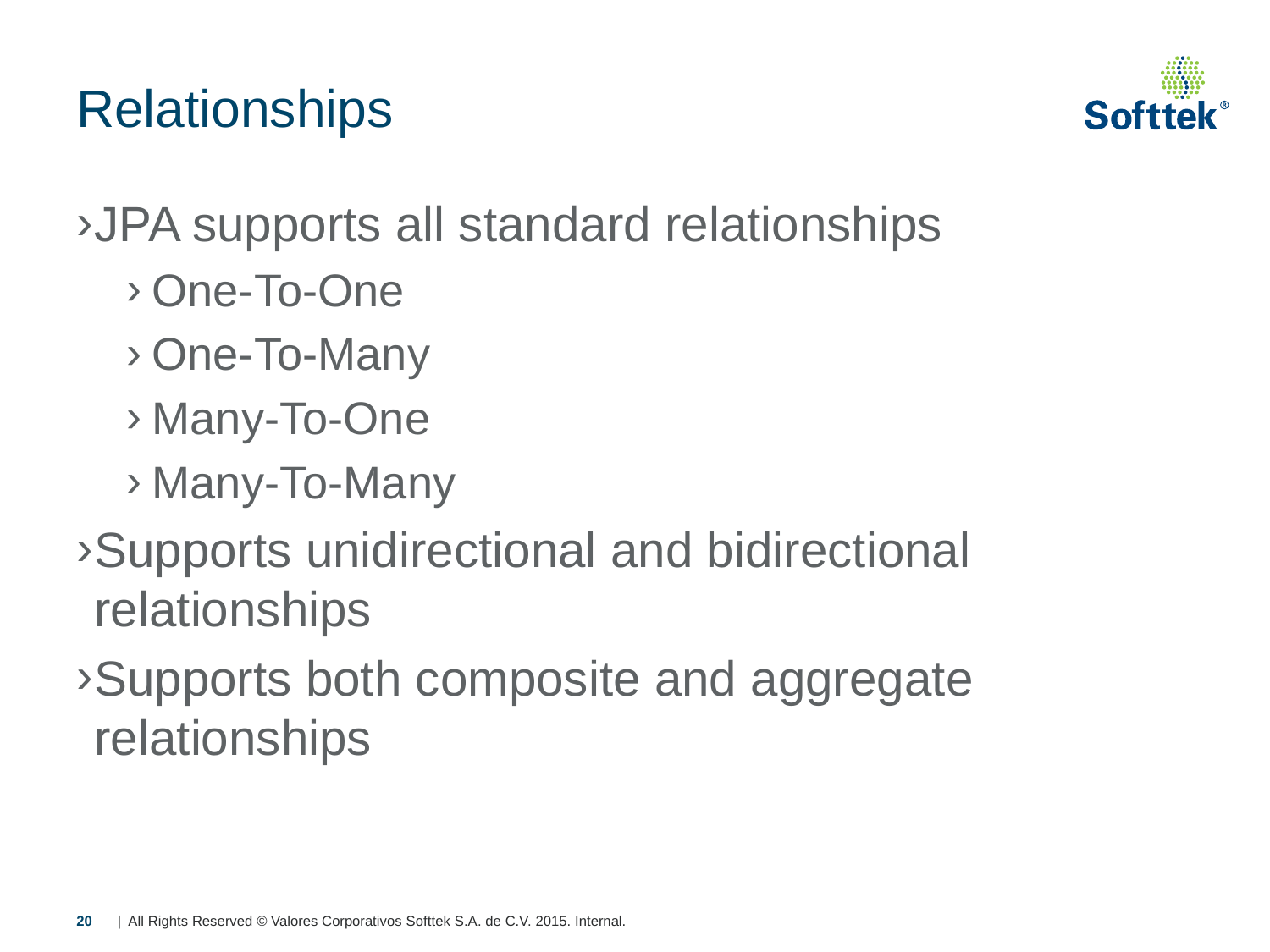

# Relationships
JPA supports all standard relationships
One-To-One
One-To-Many
Many-To-One
Many-To-Many
Supports unidirectional and bidirectional relationships
Supports both composite and aggregate relationships
20